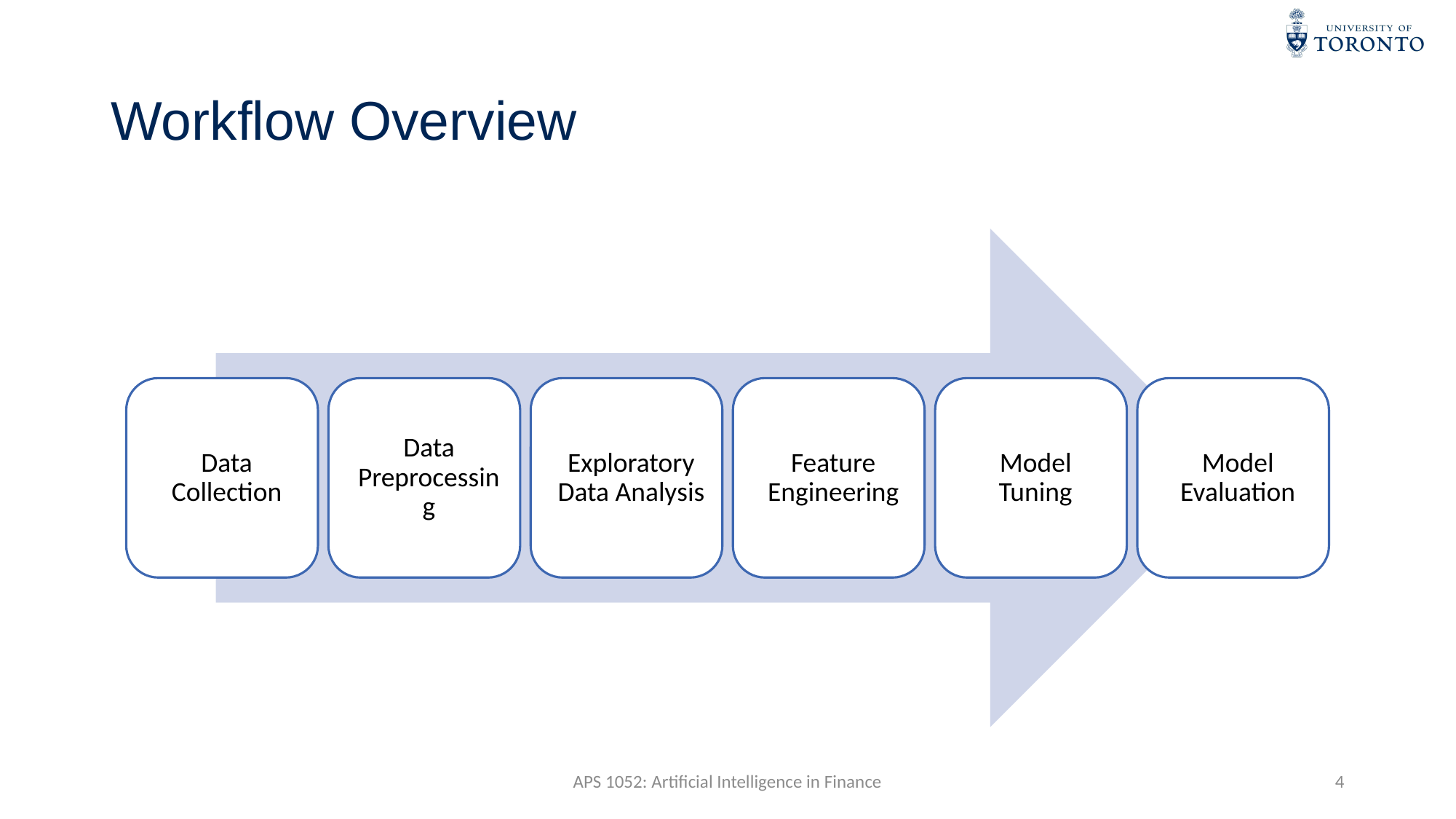

# Workflow Overview
Data Collection
Data Preprocessing
Exploratory Data Analysis
Feature Engineering
Model Tuning
Model Evaluation
APS 1052: Artificial Intelligence in Finance
4